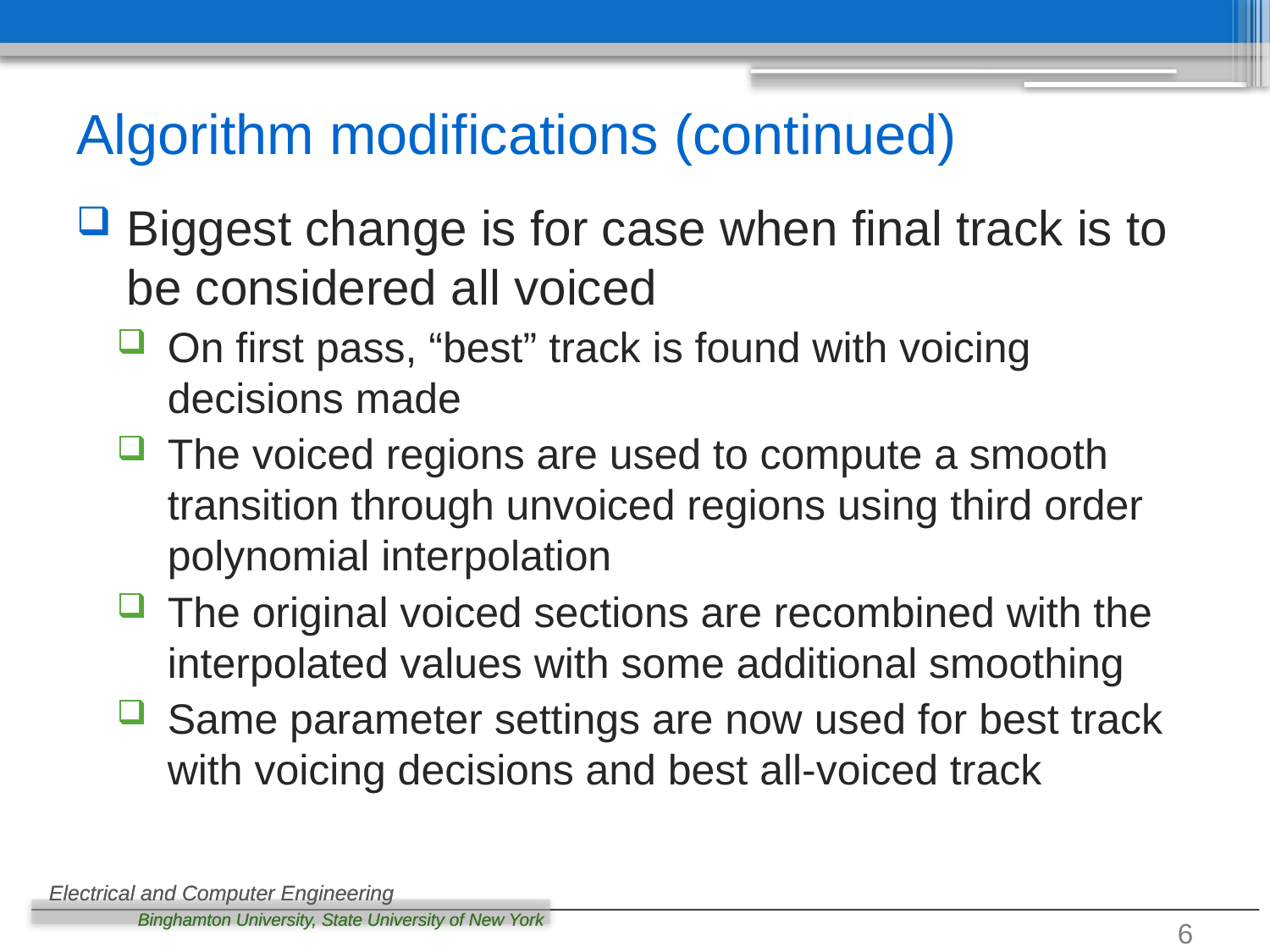

# Algorithm modifications (continued)
Biggest change is for case when final track is to be considered all voiced
On first pass, “best” track is found with voicing decisions made
The voiced regions are used to compute a smooth transition through unvoiced regions using third order polynomial interpolation
The original voiced sections are recombined with the interpolated values with some additional smoothing
Same parameter settings are now used for best track with voicing decisions and best all-voiced track